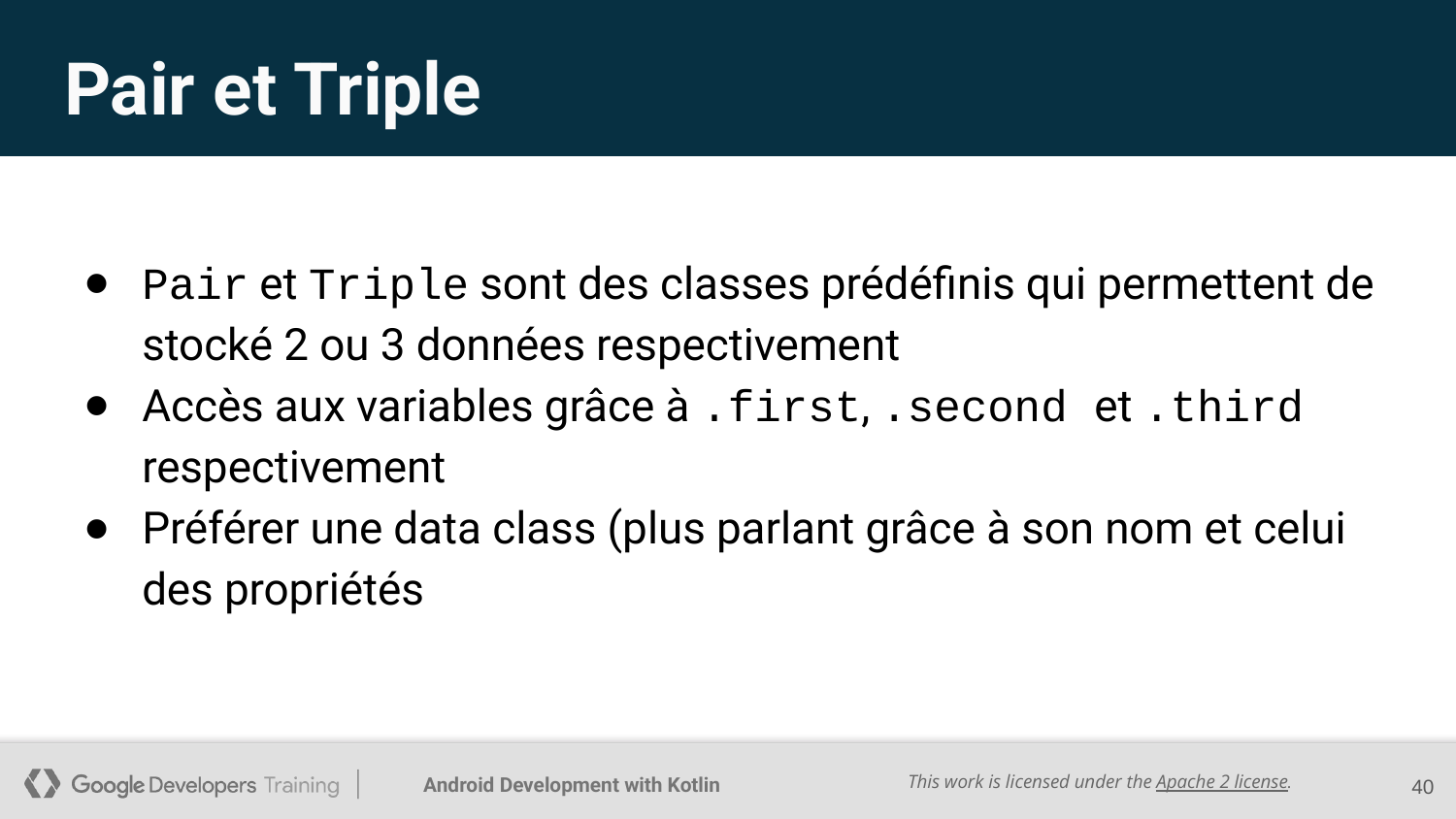

# Pair et Triple
Pair et Triple sont des classes prédéfinis qui permettent de stocké 2 ou 3 données respectivement
Accès aux variables grâce à .first, .second et .third respectivement
Préférer une data class (plus parlant grâce à son nom et celui des propriétés
40